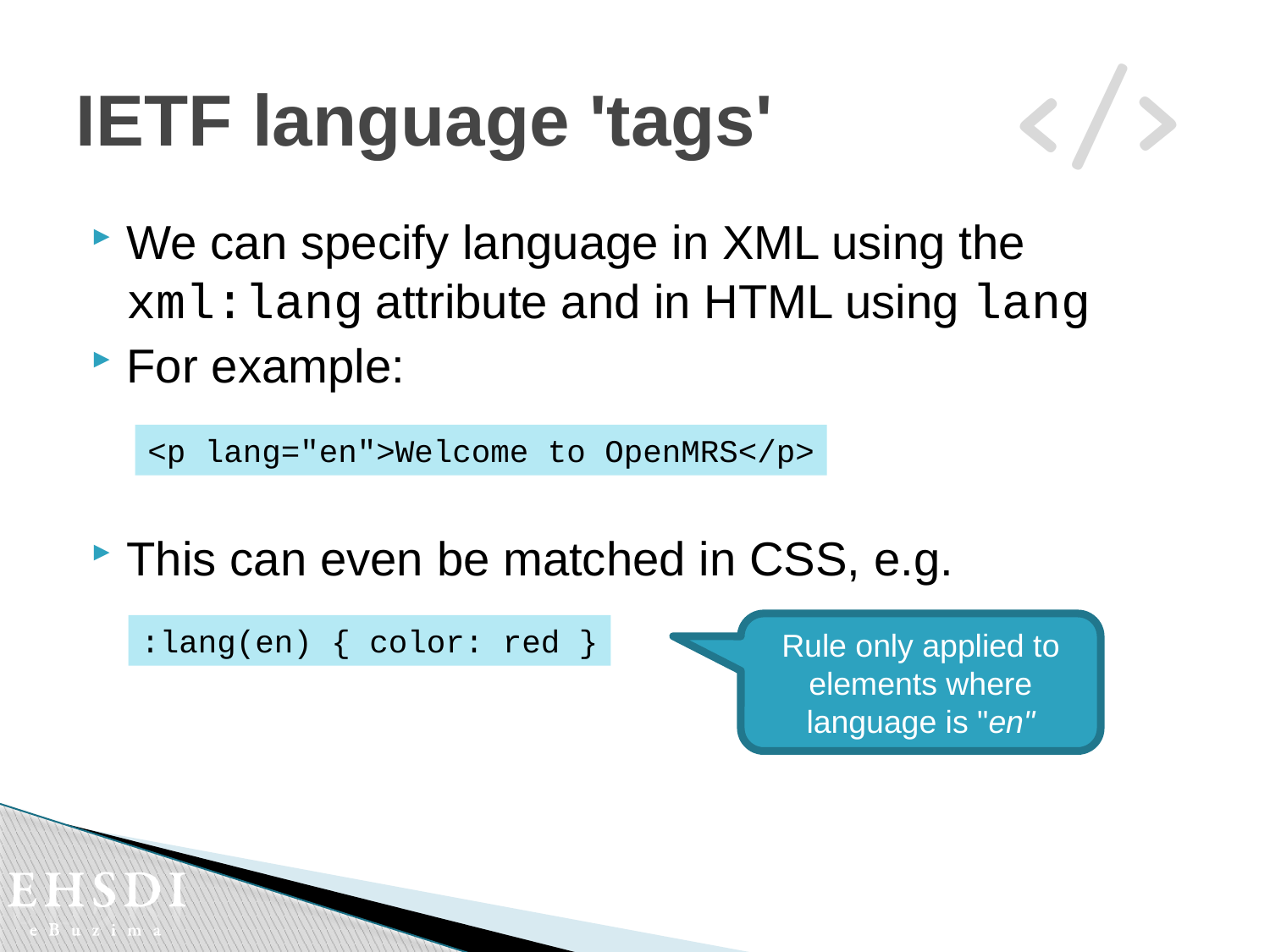

</>
# IETF language 'tags'
We can specify language in XML using the xml:lang attribute and in HTML using lang
For example:

This can even be matched in CSS, e.g.

<p lang="en">Welcome to OpenMRS</p>
Rule only applied to elements where language is "en"
:lang(en) { color: red }